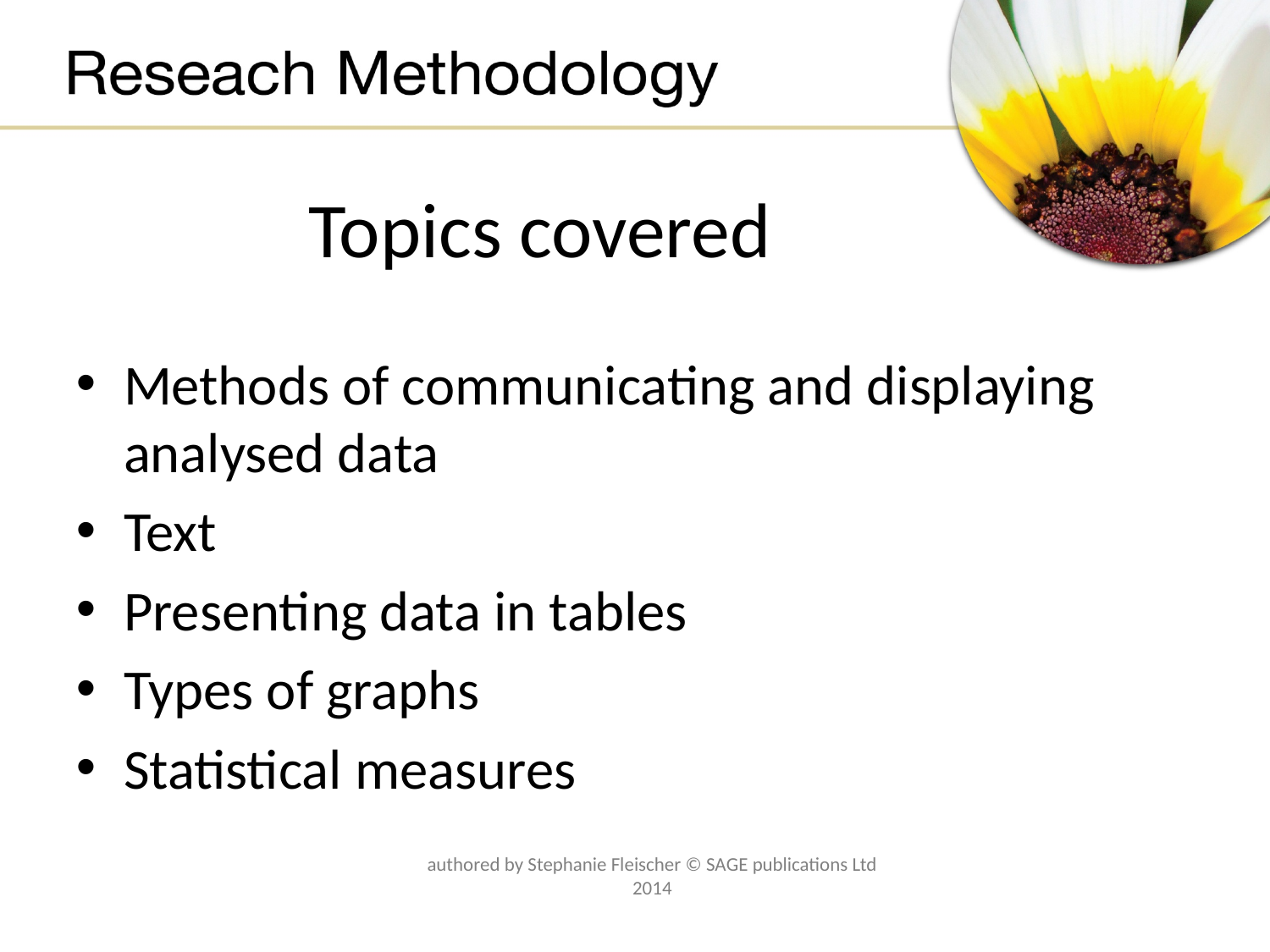

# Topics covered
Methods of communicating and displaying analysed data
Text
Presenting data in tables
Types of graphs
Statistical measures
authored by Stephanie Fleischer © SAGE publications Ltd 2014